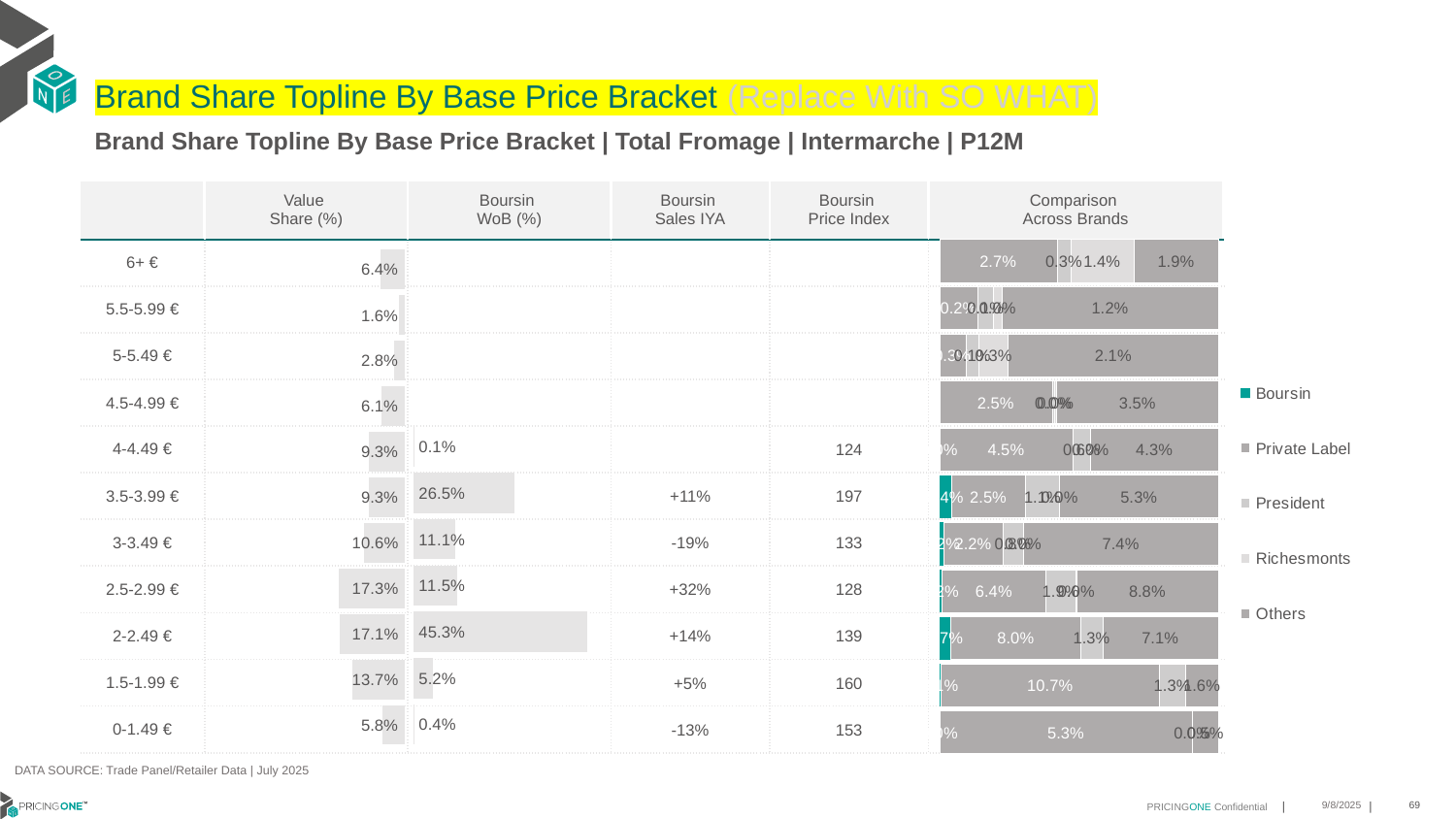

# Brand Share Topline By Base Price Bracket (Replace With SO WHAT)
Brand Share Topline By Base Price Bracket | Total Fromage | Intermarche | P12M
|  | Value Share (%) | Boursin WoB (%) | Boursin Sales IYA | Boursin Price Index | Comparison Across Brands |
| --- | --- | --- | --- | --- | --- |
| 6+ € |  |  |  |  |  |
| 5.5-5.99 € |  |  |  |  |  |
| 5-5.49 € |  |  |  |  |  |
| 4.5-4.99 € |  |  |  |  |  |
| 4-4.49 € |  |  |  | 124 |  |
| 3.5-3.99 € |  |  | +11% | 197 |  |
| 3-3.49 € |  |  | -19% | 133 |  |
| 2.5-2.99 € |  |  | +32% | 128 |  |
| 2-2.49 € |  |  | +14% | 139 |  |
| 1.5-1.99 € |  |  | +5% | 160 |  |
| 0-1.49 € |  |  | -13% | 153 |  |

### Chart

| Category | Boursin | Private Label | President | Richesmonts | Others |
|---|---|---|---|---|---|
| 6+ € | None | 0.027089274358492173 | 0.003165112713714903 | 0.014413815364391465 | 0.019497938318316473 |
| 5.5-5.99 € | None | 0.0021371034790636225 | 0.0008957503627609252 | 0.0004584294663503691 | 0.012141994514293535 |
| 5-5.49 € | None | 0.0026646294865092096 | 0.0013216872928955544 | 0.0029420115525947395 | 0.02121371002470003 |
| 4.5-4.99 € | None | 0.024656637403743072 | 0.0004201554437050916 | 0.0004855724050355958 | 0.035349502593093274 |
| 4-4.49 € | 1.2563846968820616e-05 | 0.04454787378520015 | 0.005875497561495252 | 4.185344396465826e-06 | 0.04272628077443263 |
| 3.5-3.99 € | 0.003910096202506397 | 0.02482715893278136 | 0.011443974681209432 | 5.663569394606591e-06 | 0.05308044917056394 |
| 3-3.49 € | 0.0016312763370760876 | 0.02249622897237815 | 0.007722348969419855 | 3.49815801338011e-05 | 0.07433308105125778 |
| 2.5-2.99 € | 0.0017009624633459602 | 0.06390128985999345 | 0.01910559424660908 | 0.0001464835021583843 | 0.08800885014229834 |
| 2-2.49 € | 0.006684752227416385 | 0.07989397312218285 | 0.013330850398370094 | None | 0.07095935676484755 |
| 1.5-1.99 € | 0.0007694200184219795 | 0.10663760352720539 | 0.013005318402792026 | None | 0.016149409208484355 |
| 0-1.49 € | 5.656110786975414e-05 | 0.05267850125360193 | 9.791802166925124e-05 | None | 0.005368170173858475 |

### Chart

| Category | Value Share |
|---|---|
|  | 0.06416614075491502 |

### Chart

| Category | Brand WoB % |
|---|---|
|  | None |
DATA SOURCE: Trade Panel/Retailer Data | July 2025

9/8/2025
69